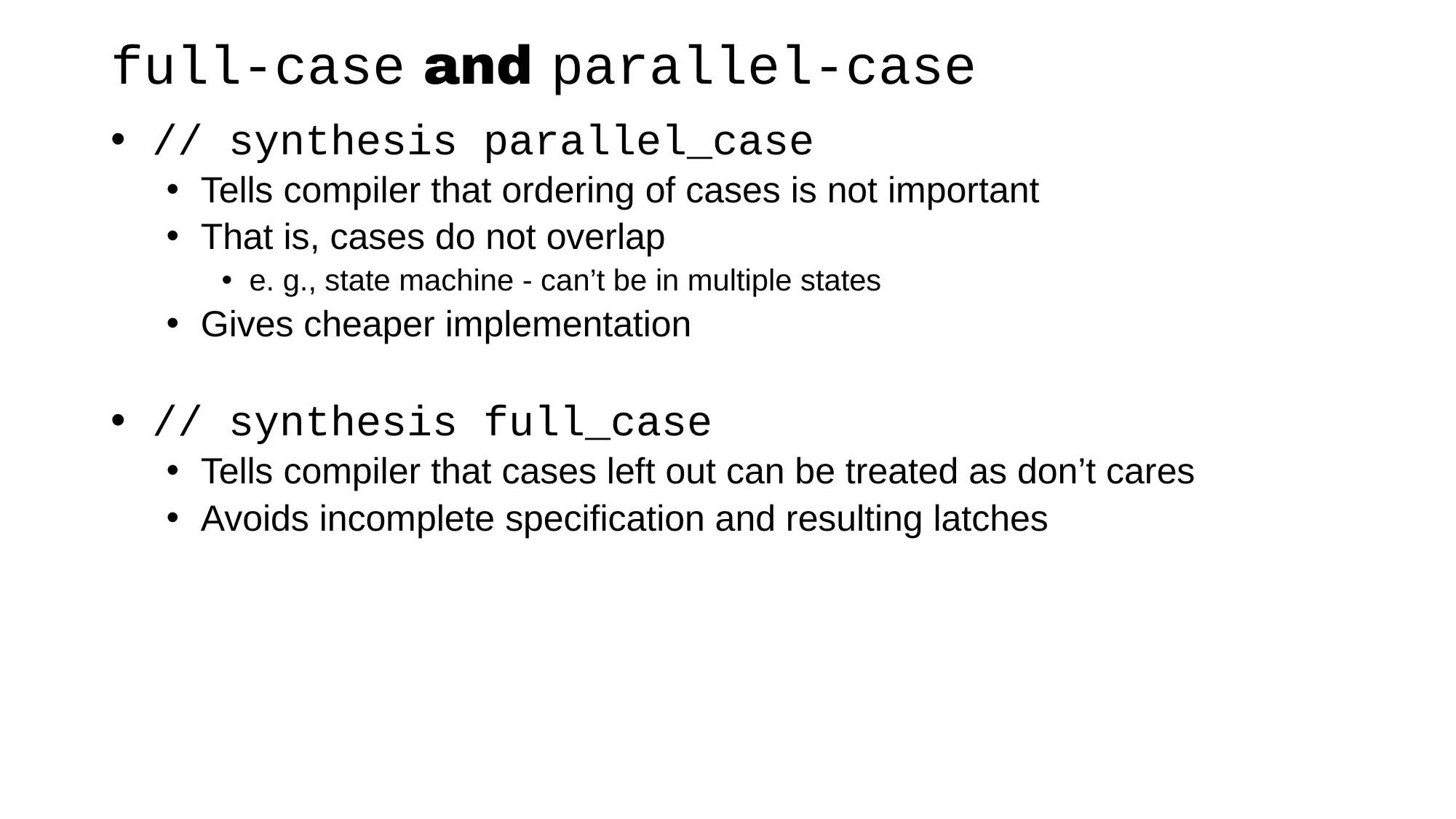

# full-case and parallel-case
// synthesis parallel_case
Tells compiler that ordering of cases is not important
That is, cases do not overlap
e. g., state machine - can’t be in multiple states
Gives cheaper implementation
// synthesis full_case
Tells compiler that cases left out can be treated as don’t cares
Avoids incomplete specification and resulting latches